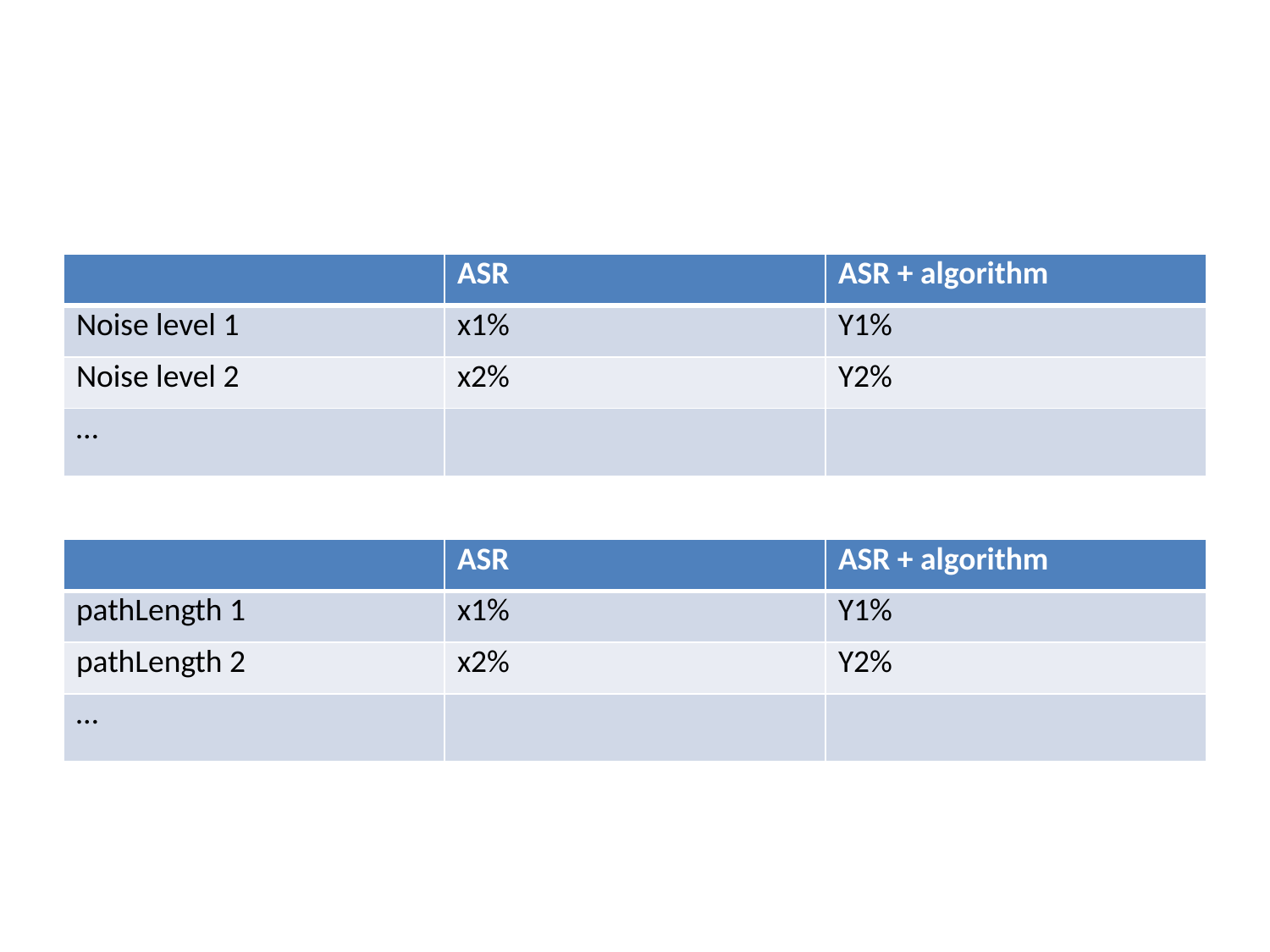

#
|  | ASR | ASR + algorithm |
| --- | --- | --- |
| Noise level 1 | x1% | Y1% |
| Noise level 2 | x2% | Y2% |
| … |  |  |
|  | ASR | ASR + algorithm |
| --- | --- | --- |
| pathLength 1 | x1% | Y1% |
| pathLength 2 | x2% | Y2% |
| … |  |  |